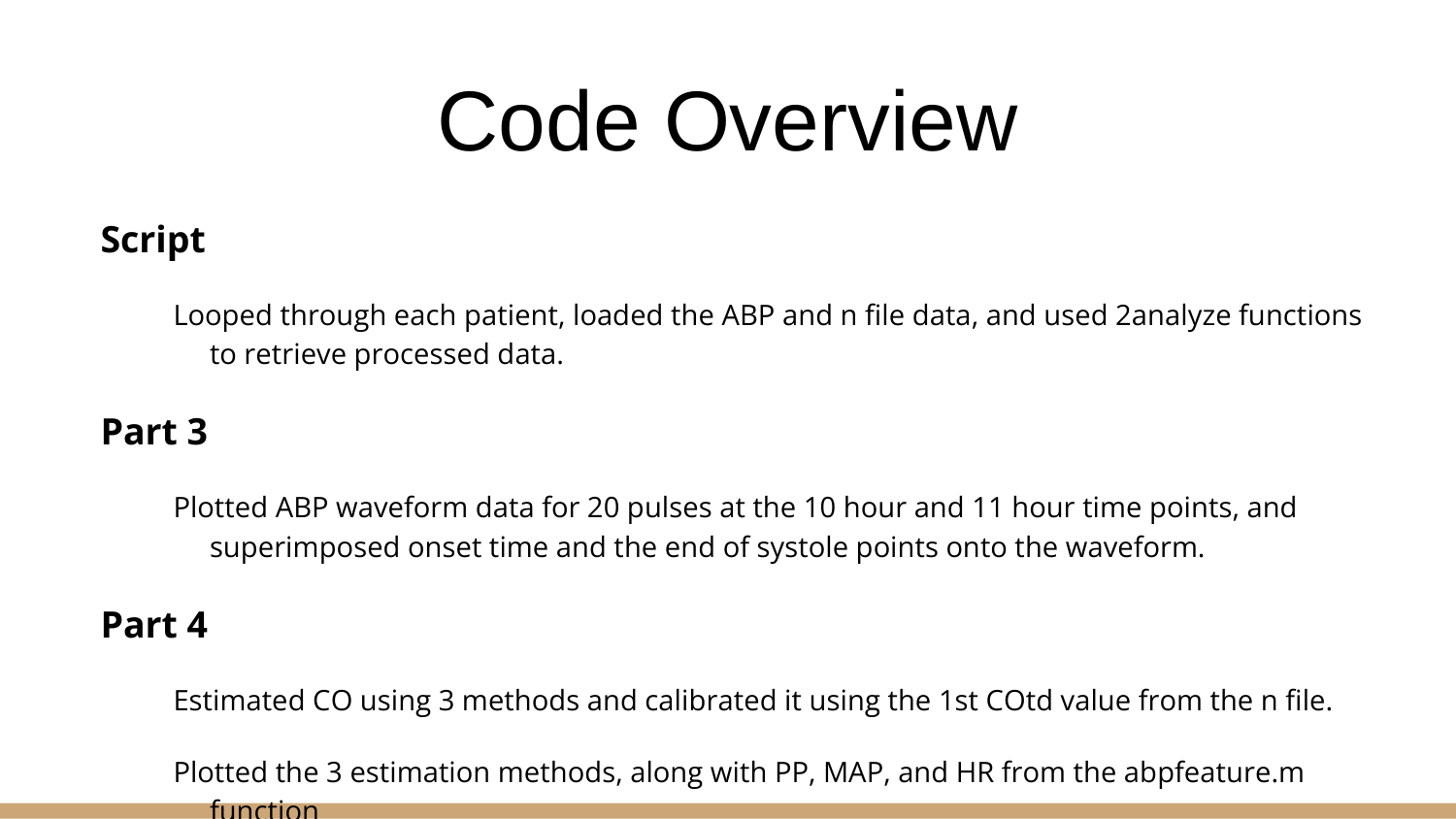

# Code Overview
Script
Looped through each patient, loaded the ABP and n file data, and used 2analyze functions to retrieve processed data.
Part 3
Plotted ABP waveform data for 20 pulses at the 10 hour and 11 hour time points, and superimposed onset time and the end of systole points onto the waveform.
Part 4
Estimated CO using 3 methods and calibrated it using the 1st COtd value from the n file.
Plotted the 3 estimation methods, along with PP, MAP, and HR from the abpfeature.m function